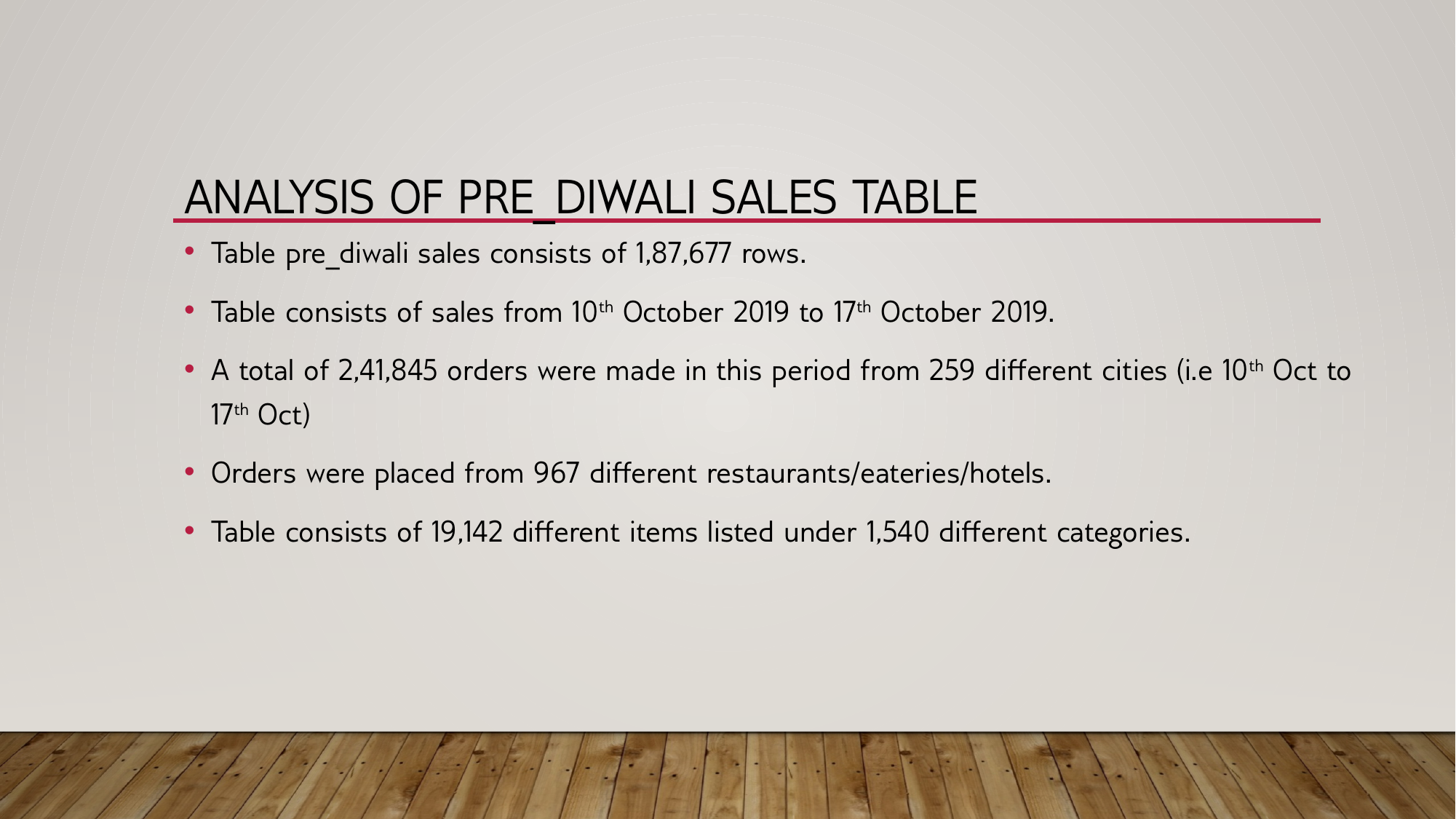

# ANALYSIS OF PRE_DIWALI SALES TabLE
Table pre_diwali sales consists of 1,87,677 rows.
Table consists of sales from 10th October 2019 to 17th October 2019.
A total of 2,41,845 orders were made in this period from 259 different cities (i.e 10th Oct to 17th Oct)
Orders were placed from 967 different restaurants/eateries/hotels.
Table consists of 19,142 different items listed under 1,540 different categories.